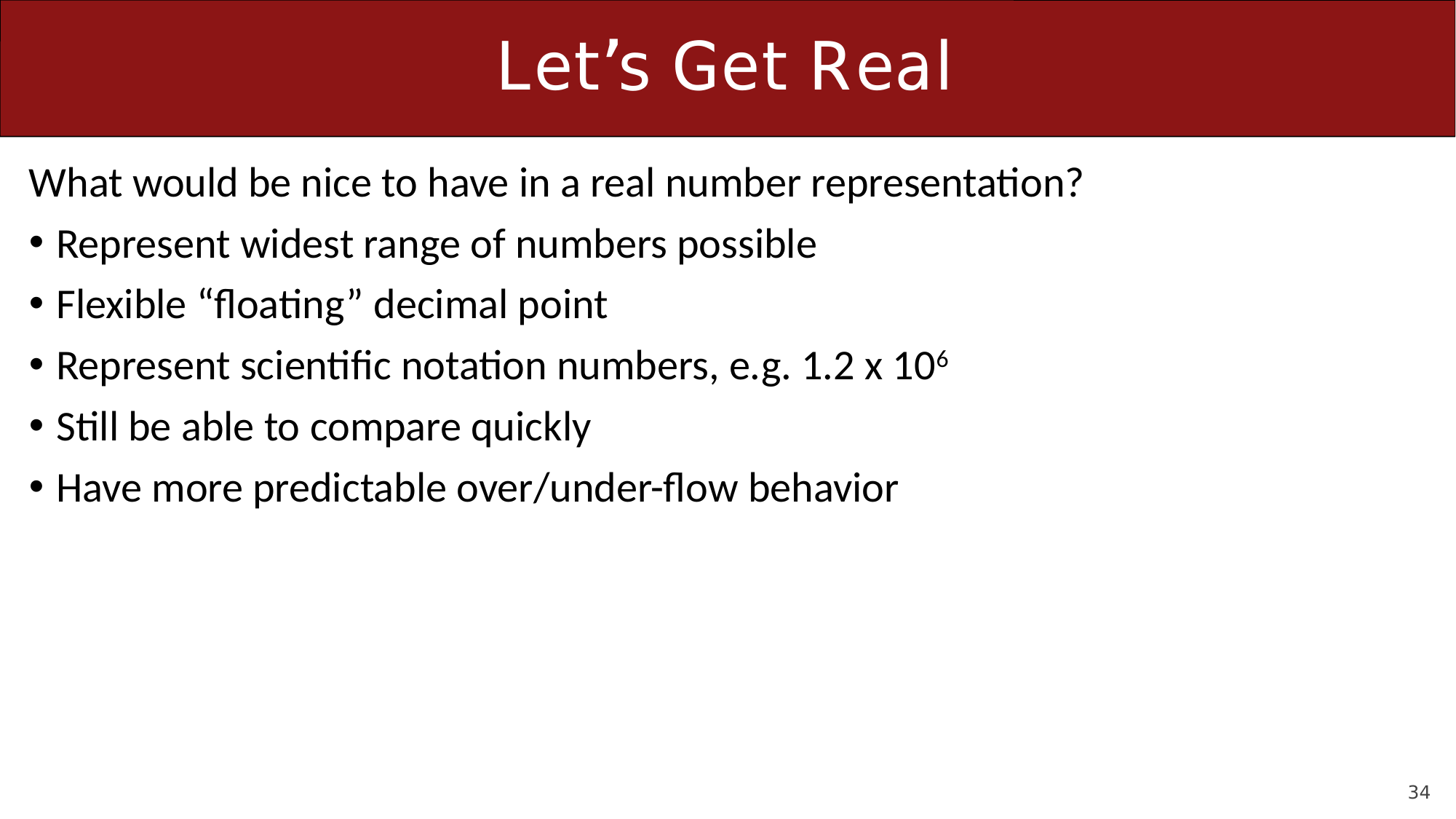

# Let’s Get Real
What would be nice to have in a real number representation?
Represent widest range of numbers possible
Flexible “floating” decimal point
Represent scientific notation numbers, e.g. 1.2 x 106
Still be able to compare quickly
Have more predictable over/under-flow behavior